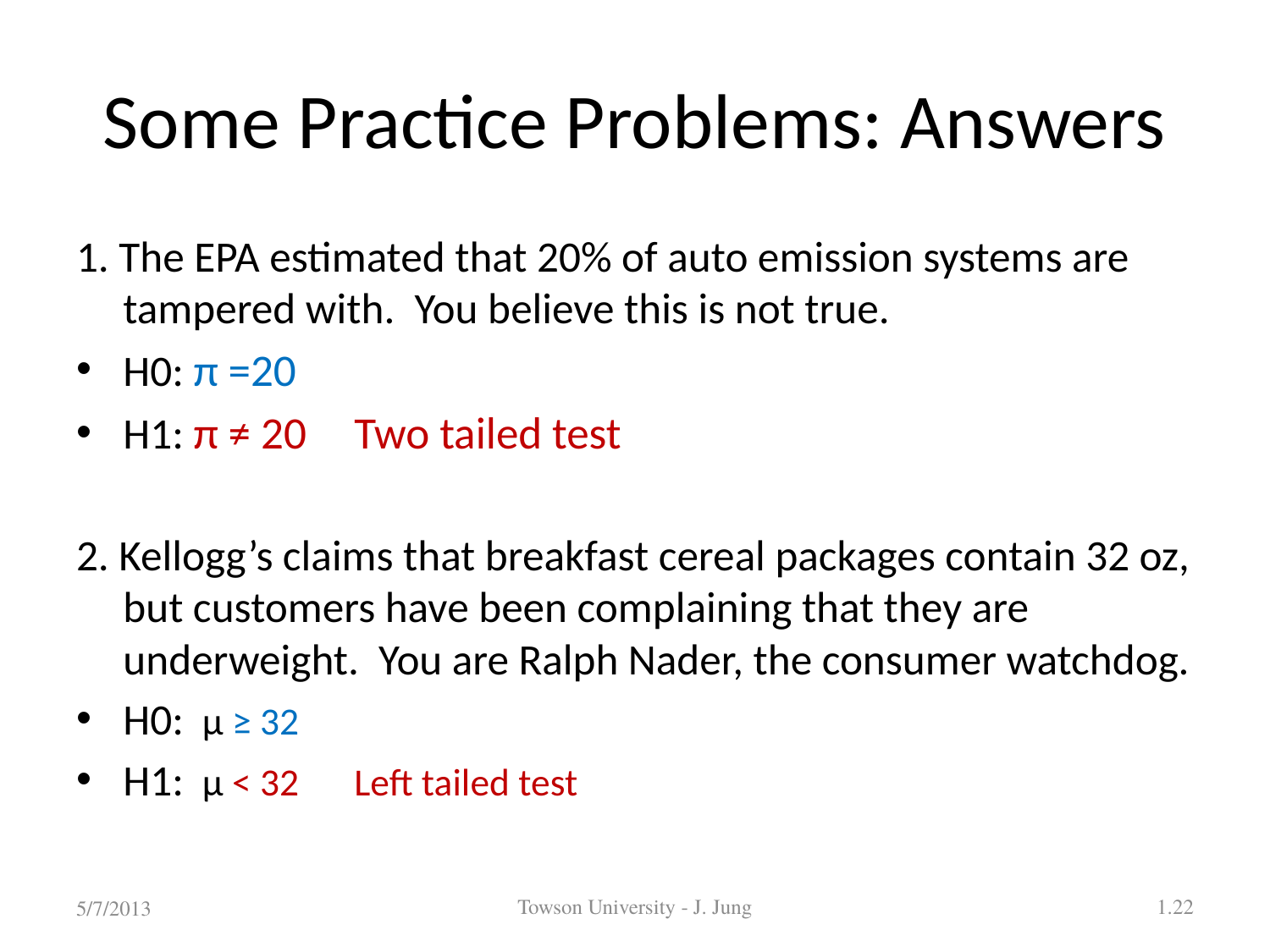

# Some Practice Problems: Answers
1. The EPA estimated that 20% of auto emission systems are tampered with.  You believe this is not true.
H0: π =20
H1: π ≠ 20		Two tailed test

2. Kellogg’s claims that breakfast cereal packages contain 32 oz, but customers have been complaining that they are underweight.  You are Ralph Nader, the consumer watchdog.
H0:  μ ≥ 32
H1:  μ < 32		Left tailed test

5/7/2013
Towson University - J. Jung
1.22